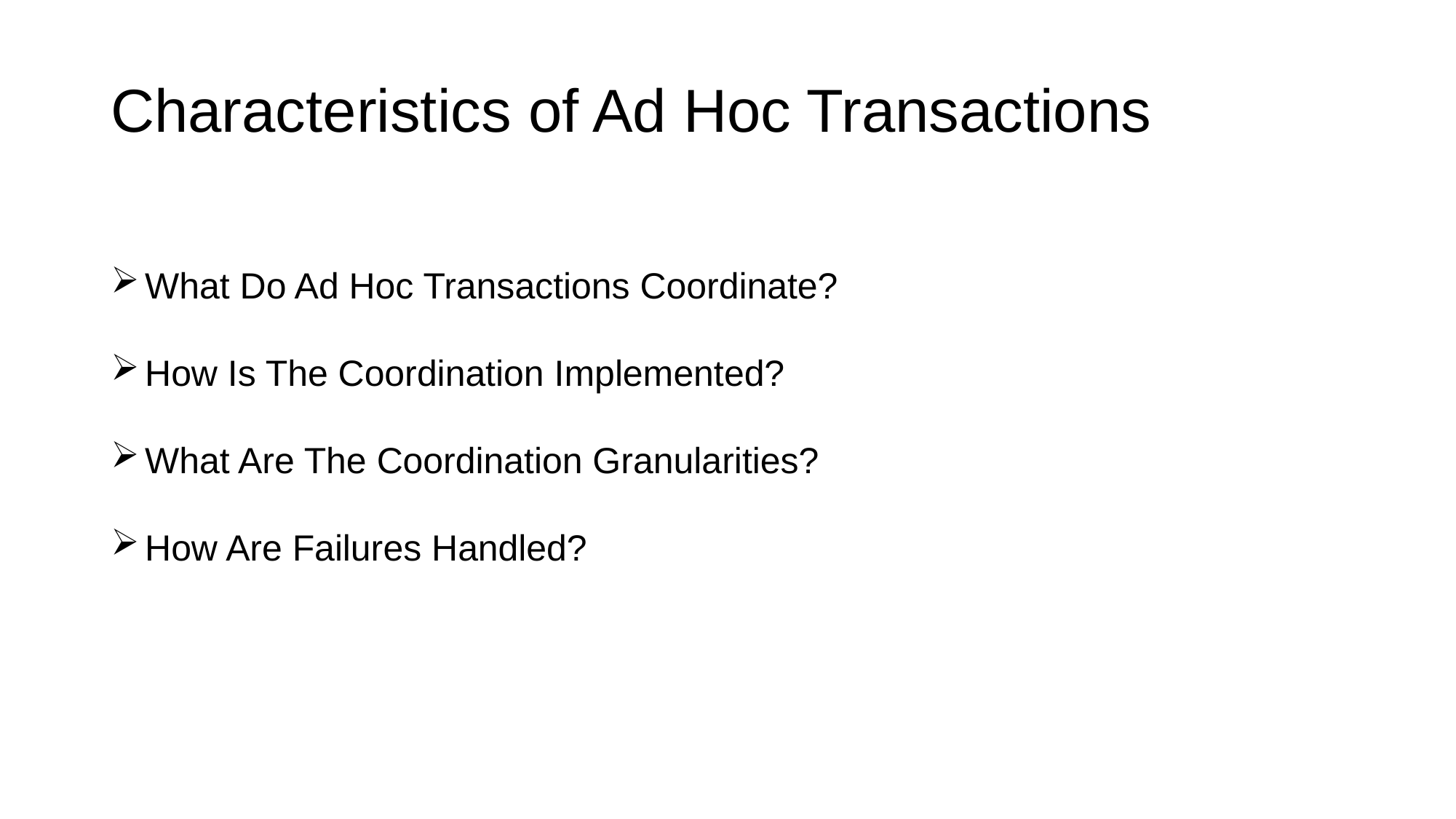

# Characteristics of Ad Hoc Transactions
What Do Ad Hoc Transactions Coordinate?

How Is The Coordination Implemented?

What Are The Coordination Granularities?

How Are Failures Handled?